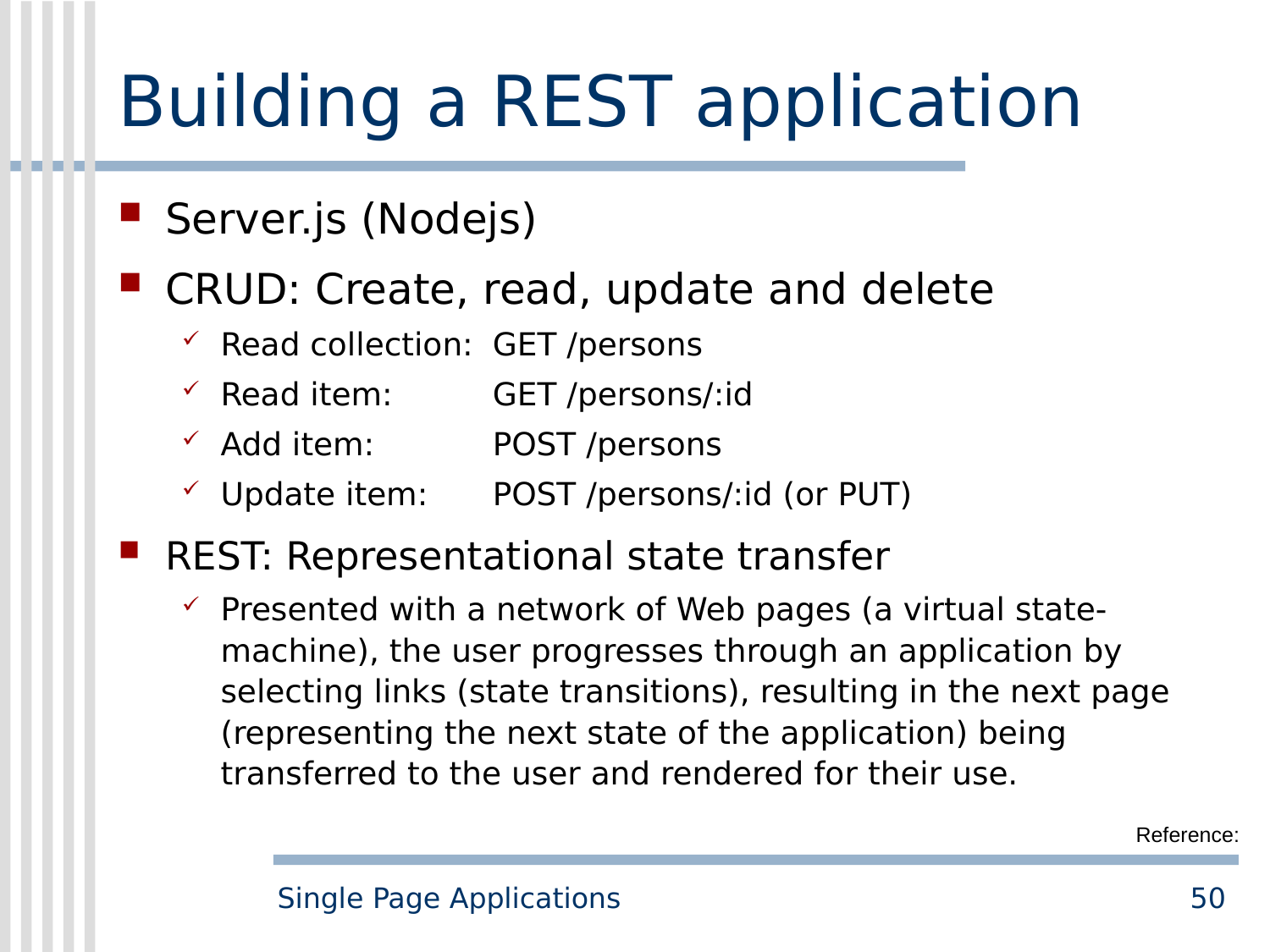

# Building a REST application
Server.js (Nodejs)
CRUD: Create, read, update and delete
Read collection:	GET /persons
Read item:       	GET /persons/:id
Add item:         	POST /persons
Update item: 	POST /persons/:id (or PUT)
REST: Representational state transfer
Presented with a network of Web pages (a virtual state-machine), the user progresses through an application by selecting links (state transitions), resulting in the next page (representing the next state of the application) being transferred to the user and rendered for their use.

Reference:
Single Page Applications
50